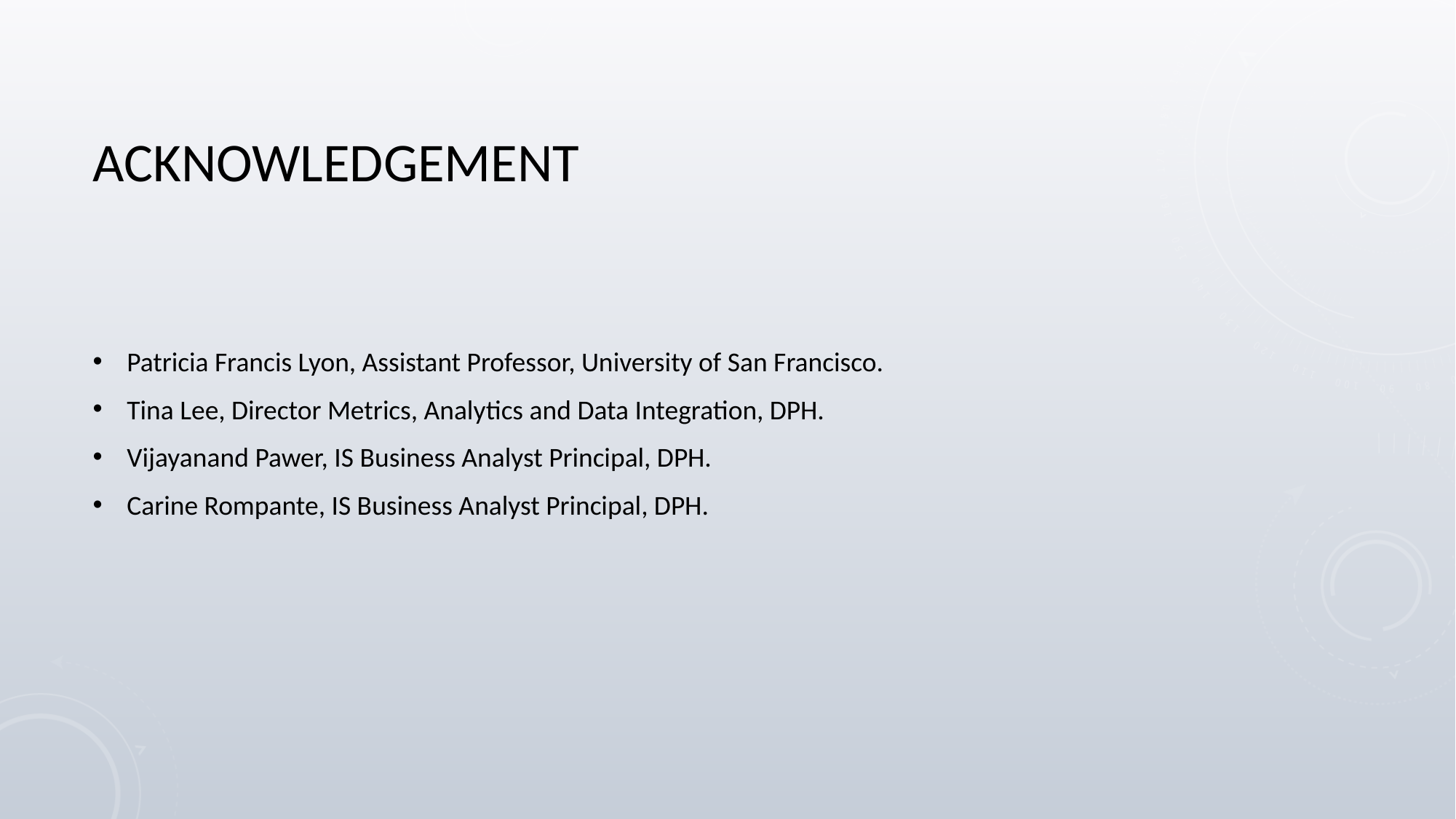

# Acknowledgement
Patricia Francis Lyon, Assistant Professor, University of San Francisco.
Tina Lee, Director Metrics, Analytics and Data Integration, DPH.
Vijayanand Pawer, IS Business Analyst Principal, DPH.
Carine Rompante, IS Business Analyst Principal, DPH.